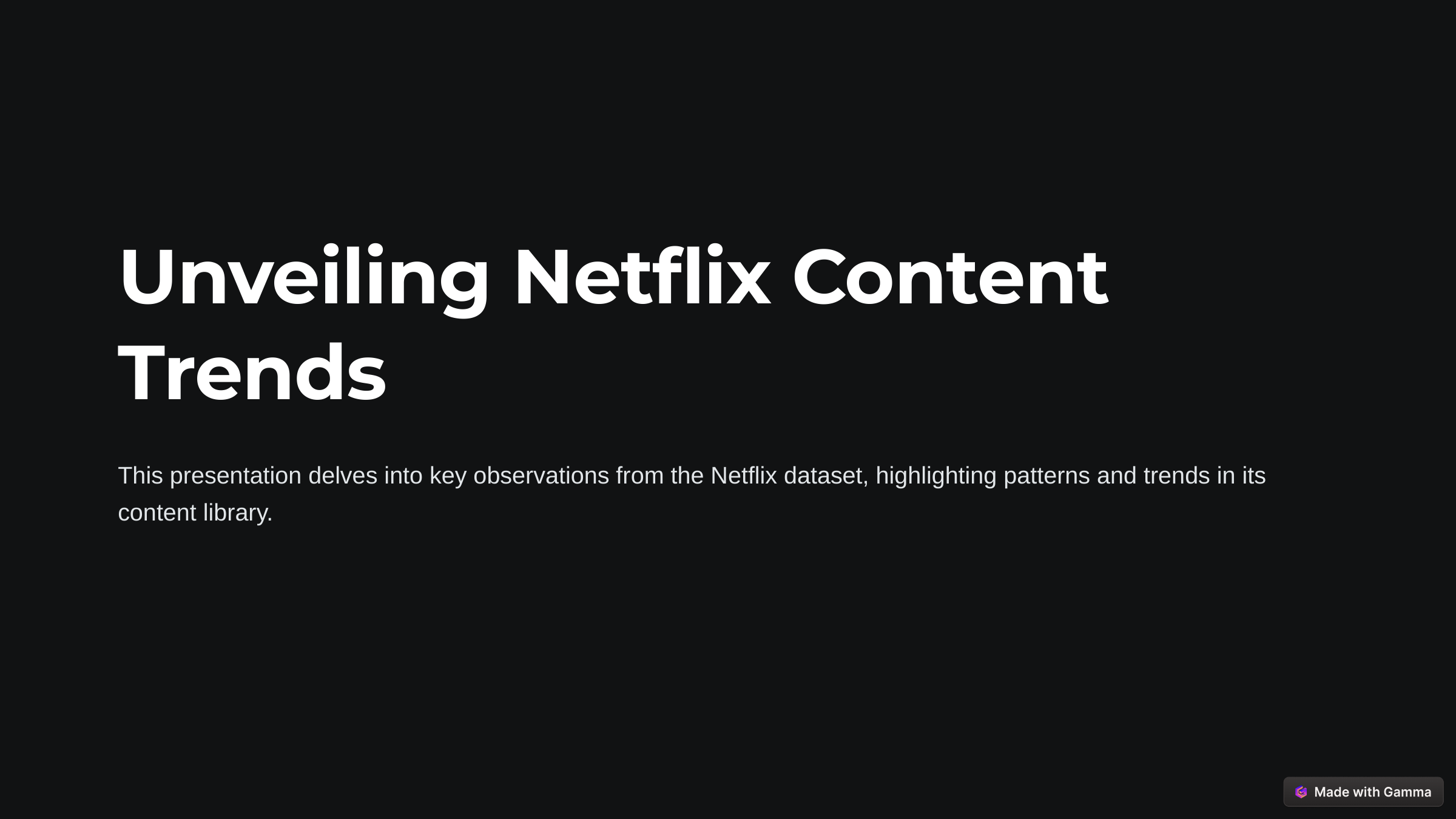

Unveiling Netflix Content Trends
This presentation delves into key observations from the Netflix dataset, highlighting patterns and trends in its content library.